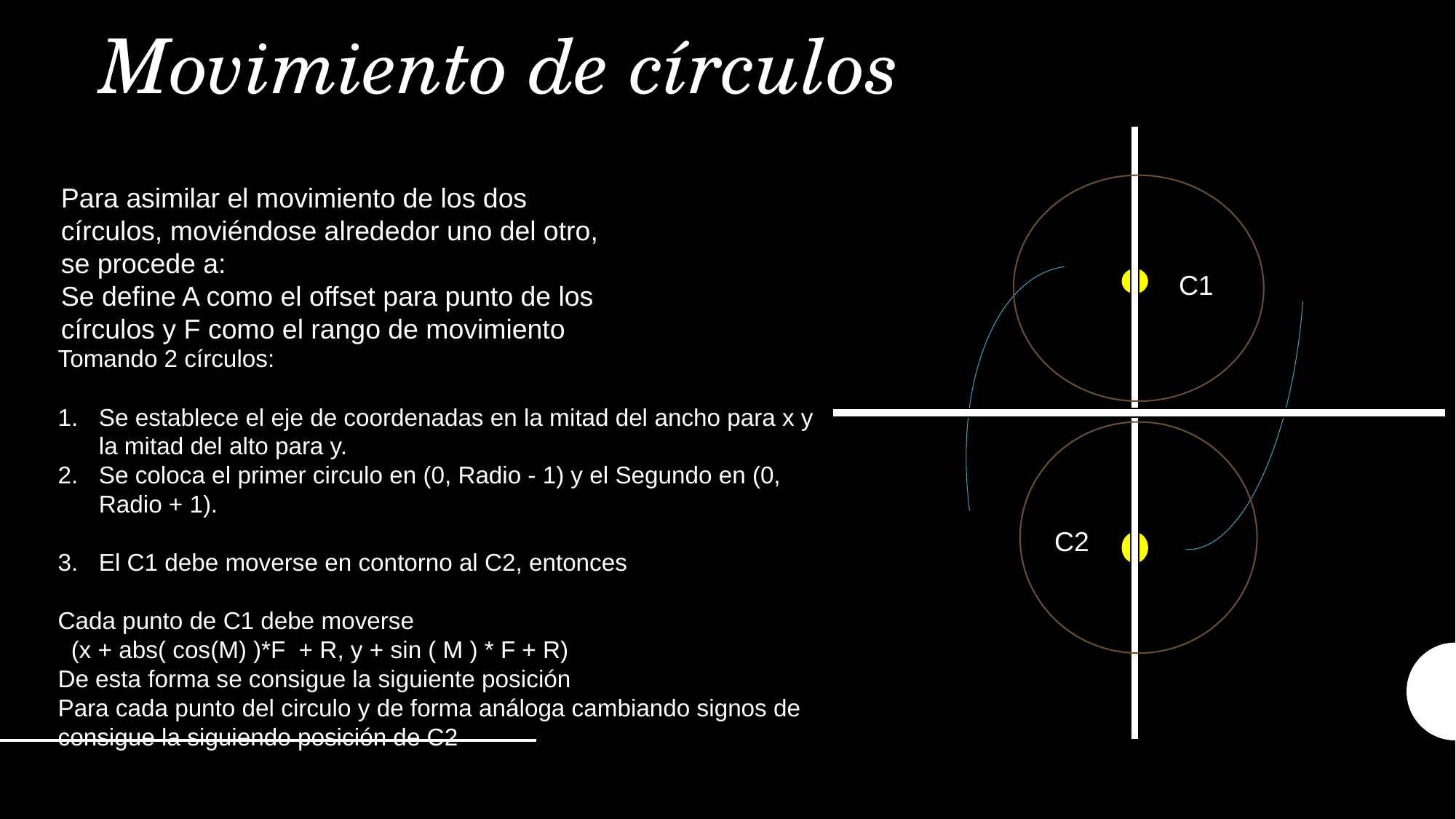

# Movimiento de círculos

Para asimilar el movimiento de los dos círculos, moviéndose alrededor uno del otro, se procede a:
Se define A como el offset para punto de los círculos y F como el rango de movimiento

C1

Tomando 2 círculos:

Se establece el eje de coordenadas en la mitad del ancho para x y la mitad del alto para y.
Se coloca el primer circulo en (0, Radio - 1) y el Segundo en (0, Radio + 1).

El C1 debe moverse en contorno al C2, entonces

Cada punto de C1 debe moverse
  (x + abs( cos(M) )*F  + R, y + sin ( M ) * F + R)
De esta forma se consigue la siguiente posición
Para cada punto del circulo y de forma análoga cambiando signos de consigue la siguiendo posición de C2

C2